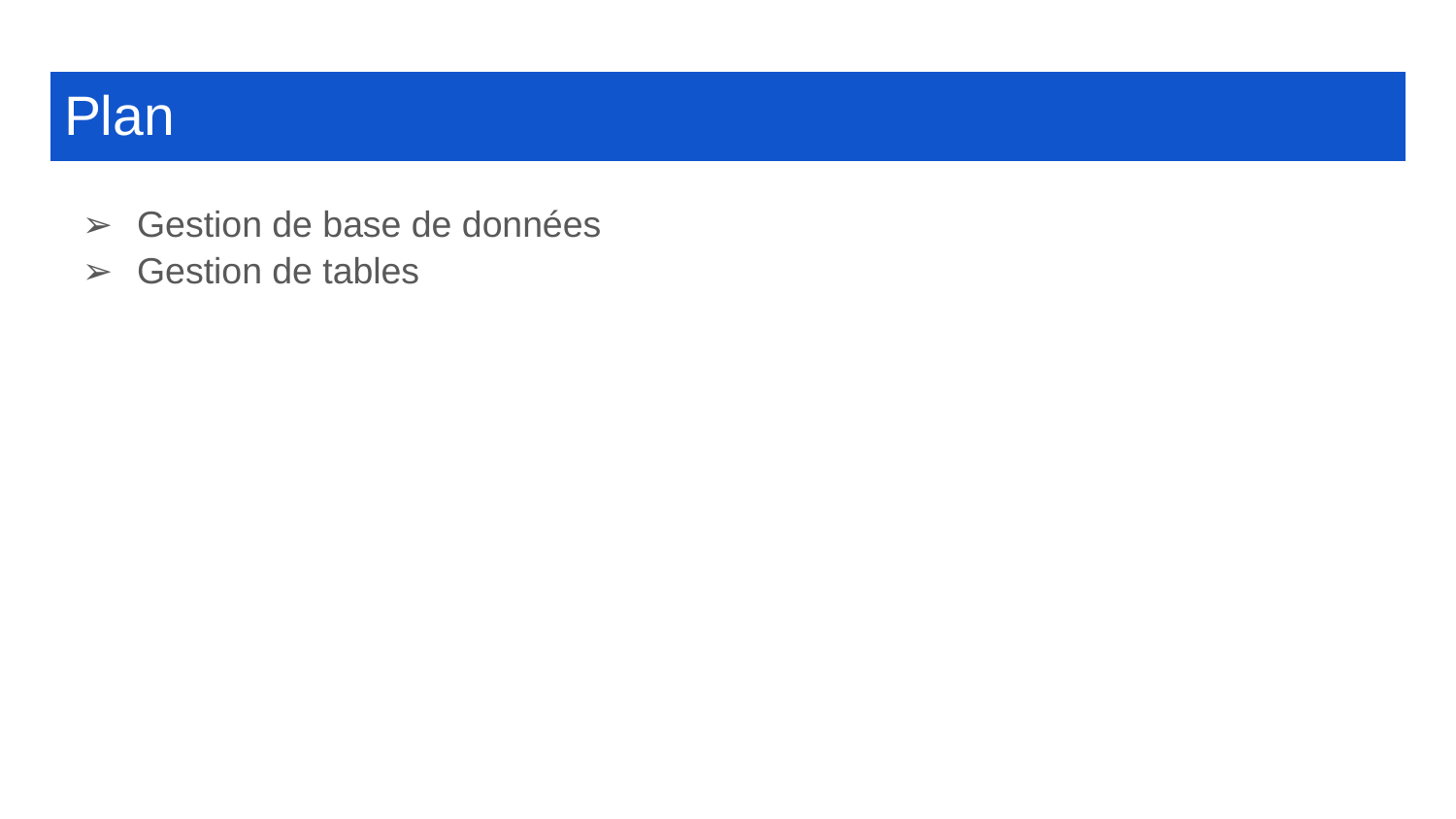

Plan
Gestion de base de données
Gestion de tables